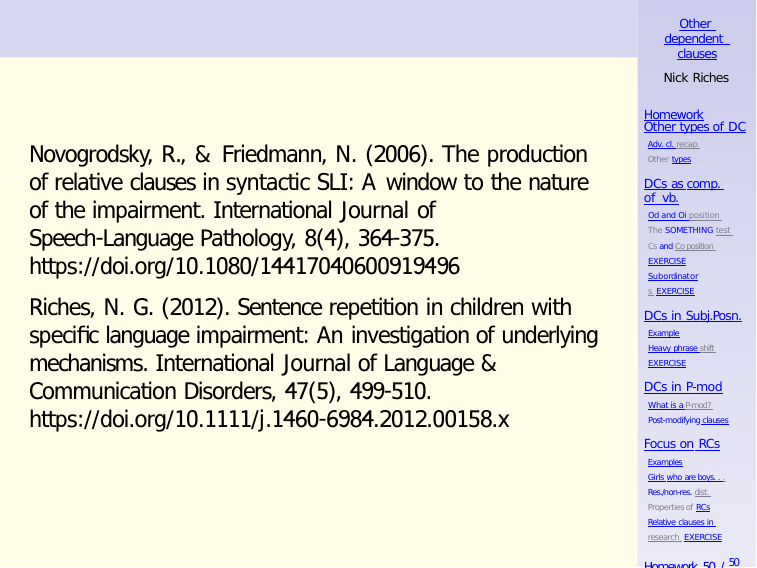

Other dependent  clauses
Nick Riches

Homework
Other types of DC
Adv. cl. recap  Other types
Novogrodsky, R., & Friedmann, N. (2006). The production  of relative clauses in syntactic SLI: A window to the nature  of the impairment. International Journal of
Speech-Language Pathology, 8(4), 364-375.  https://doi.org/10.1080/14417040600919496
Riches, N. G. (2012). Sentence repetition in children with  specific language impairment: An investigation of underlying  mechanisms. International Journal of Language &  Communication Disorders, 47(5), 499-510.  https://doi.org/10.1111/j.1460-6984.2012.00158.x
DCs as comp. of  vb.
Od and Oi position  The SOMETHING test  Cs and Co position  EXERCISE
Subordinators  EXERCISE
DCs in Subj.Posn.
Example
Heavy phrase shift  EXERCISE
DCs in P-mod
What is a P-mod?  Post-modifying clauses
Focus on RCs
Examples
Girls who are boys. . .  Res./non-res. dist.  Properties of RCs
Relative clauses in research  EXERCISE

Homework 50 / 50